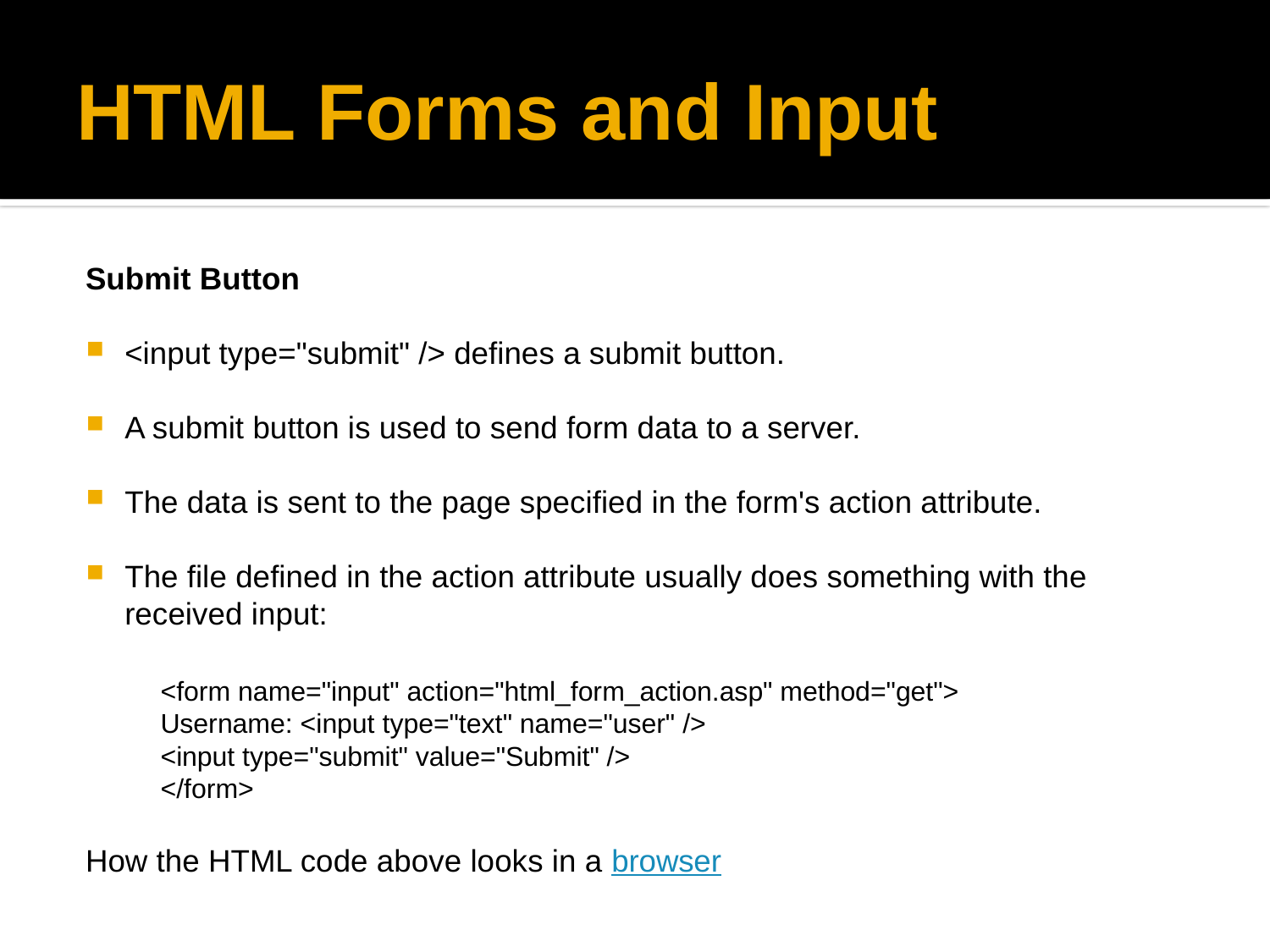

# HTML Forms and Input
Submit Button

<input type="submit" /> defines a submit button.

A submit button is used to send form data to a server.

The data is sent to the page specified in the form's action attribute.

The file defined in the action attribute usually does something with the received input:

	<form name="input" action="html_form_action.asp" method="get">
Username: <input type="text" name="user" />
<input type="submit" value="Submit" />
</form>

How the HTML code above looks in a browser